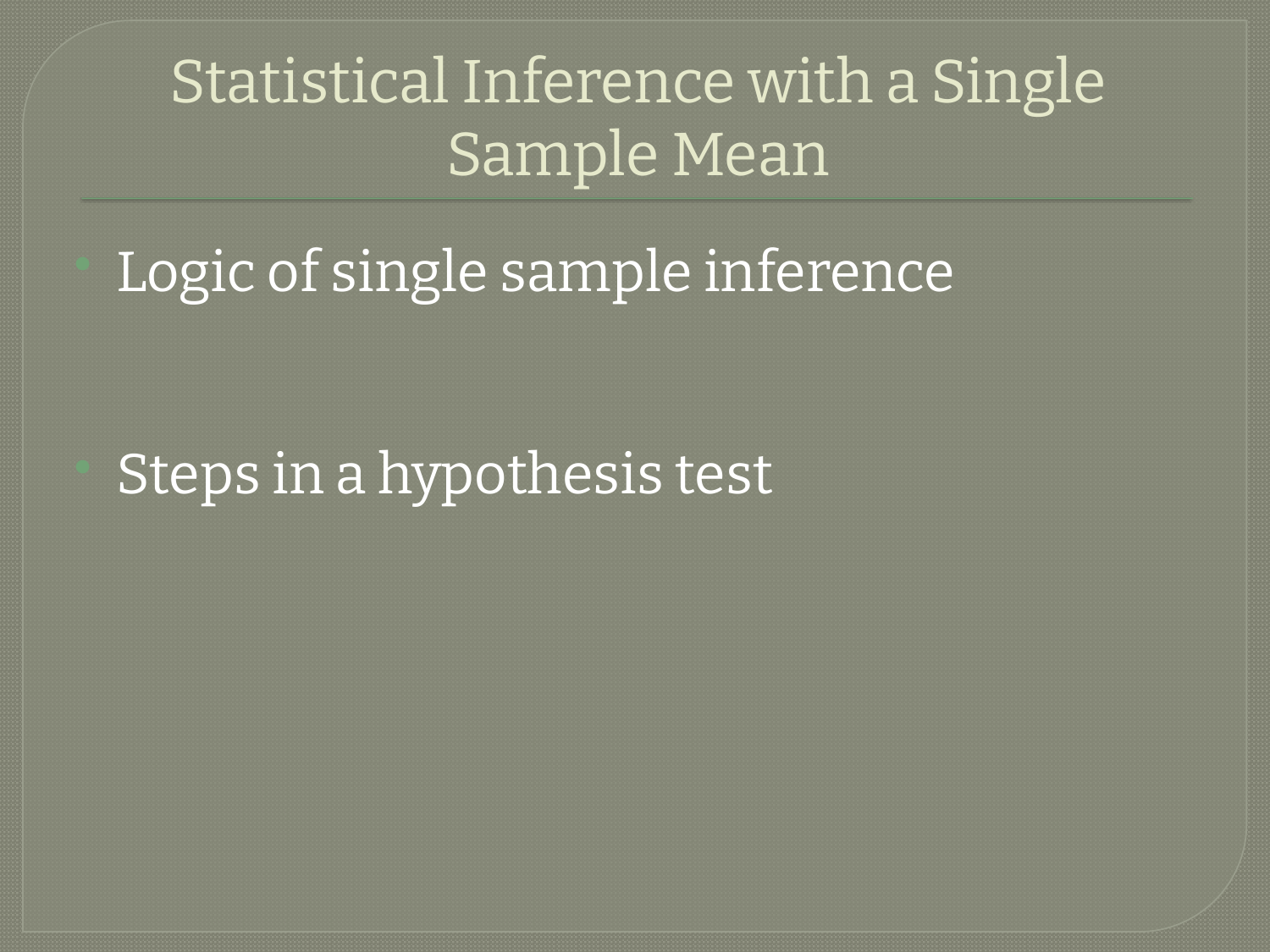

# Statistical Inference with a Single Sample Mean
Logic of single sample inference

Steps in a hypothesis test